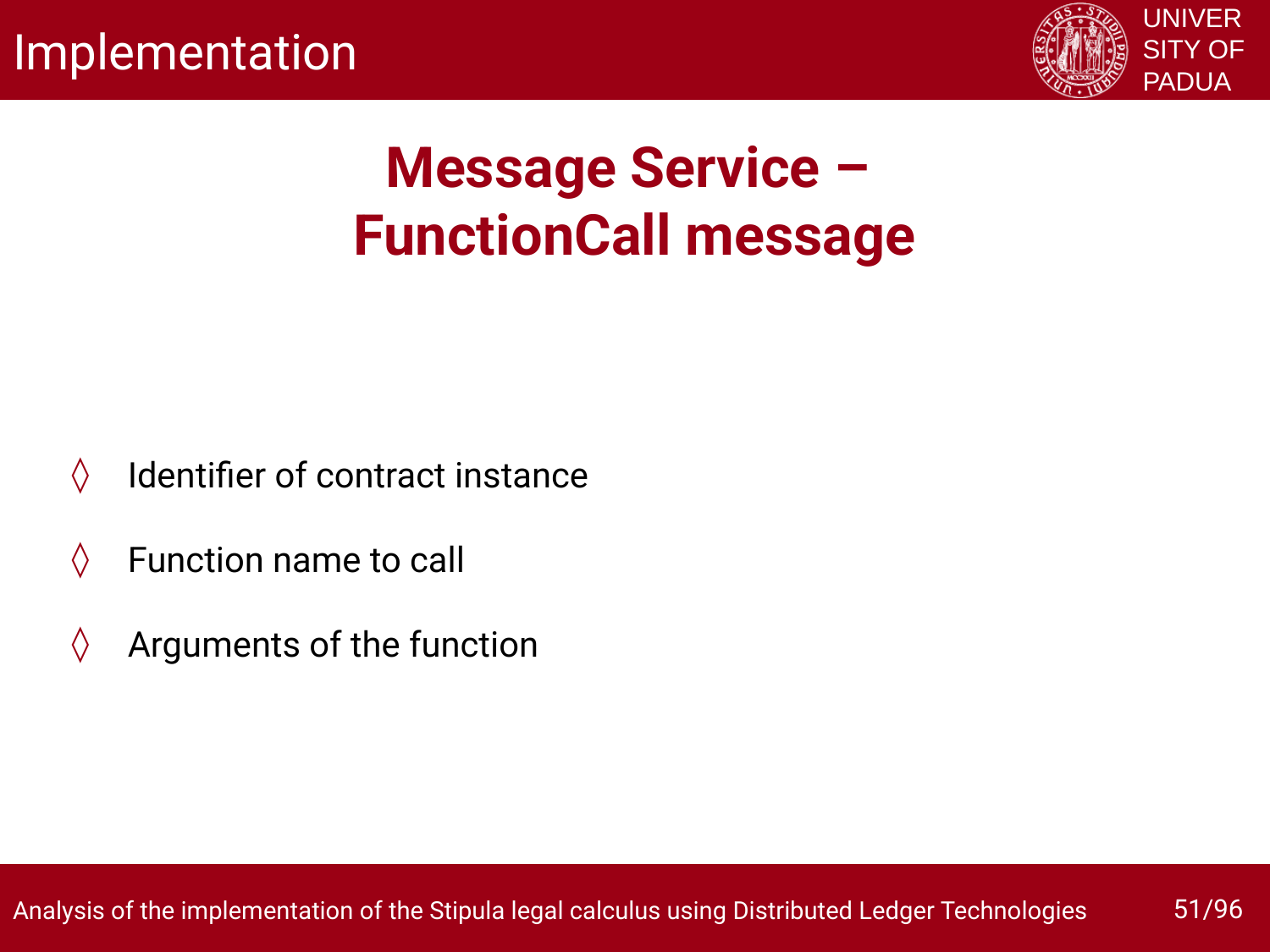

# Implementation
Message Service –
FunctionCall message
Identifier of contract instance
Function name to call
Arguments of the function
51/96